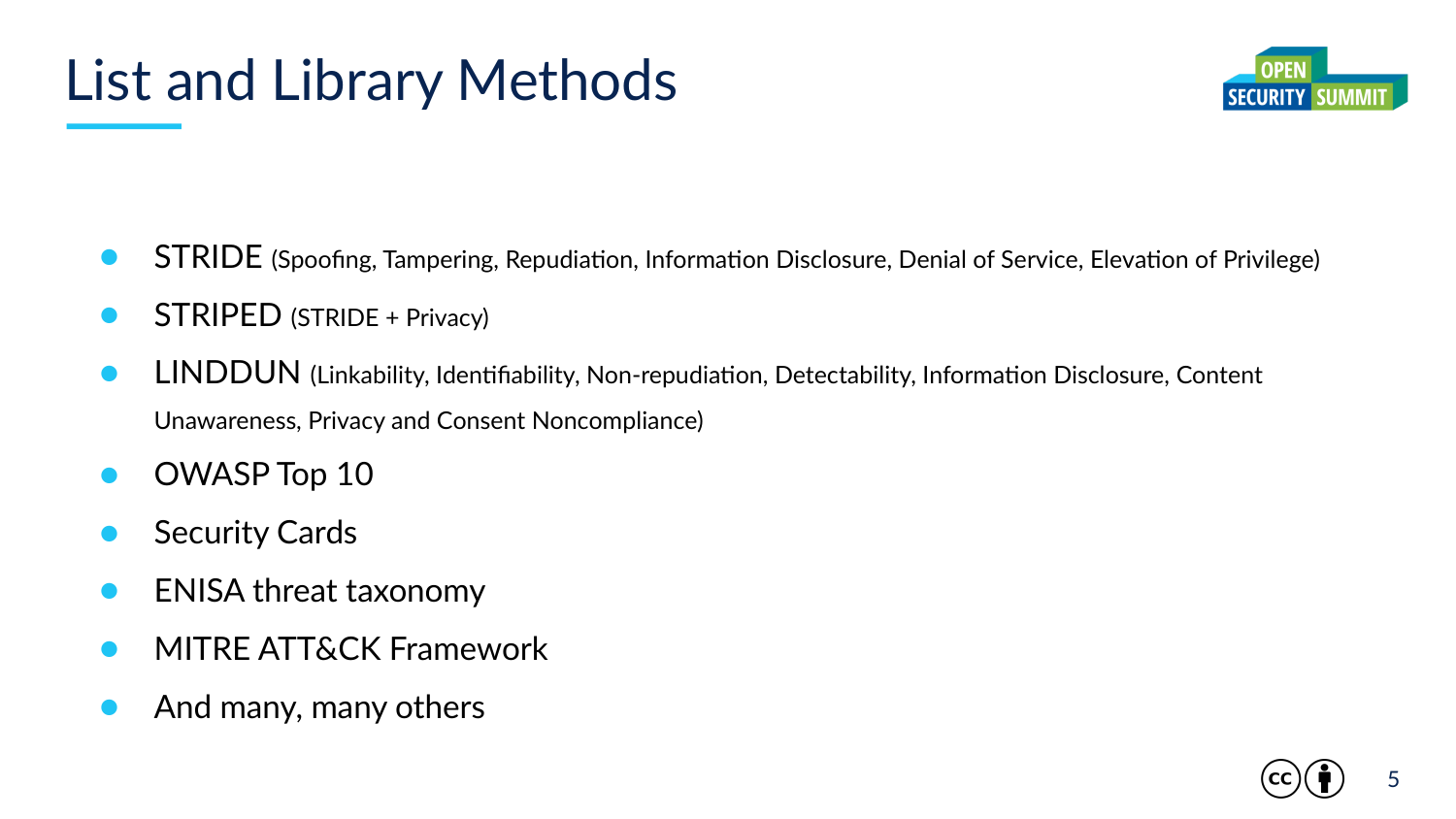

List and Library Methods

STRIDE (Spoofing, Tampering, Repudiation, Information Disclosure, Denial of Service, Elevation of Privilege)
STRIPED (STRIDE + Privacy)
LINDDUN (Linkability, Identifiability, Non-repudiation, Detectability, Information Disclosure, Content Unawareness, Privacy and Consent Noncompliance)
OWASP Top 10
Security Cards
ENISA threat taxonomy
MITRE ATT&CK Framework
And many, many others
5